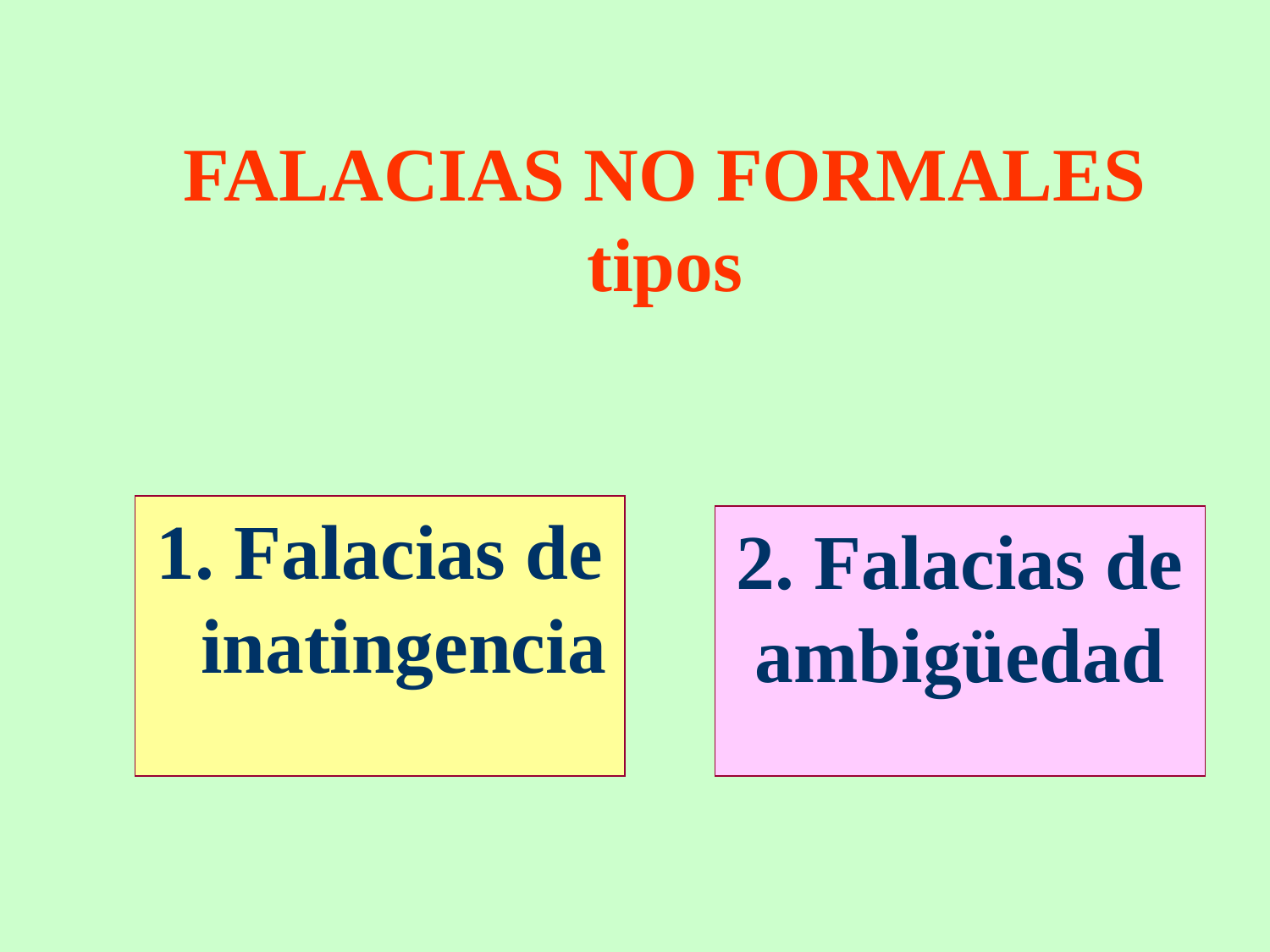

FALACIAS NO FORMALES
tipos
1. Falacias de inatingencia
2. Falacias de ambigüedad